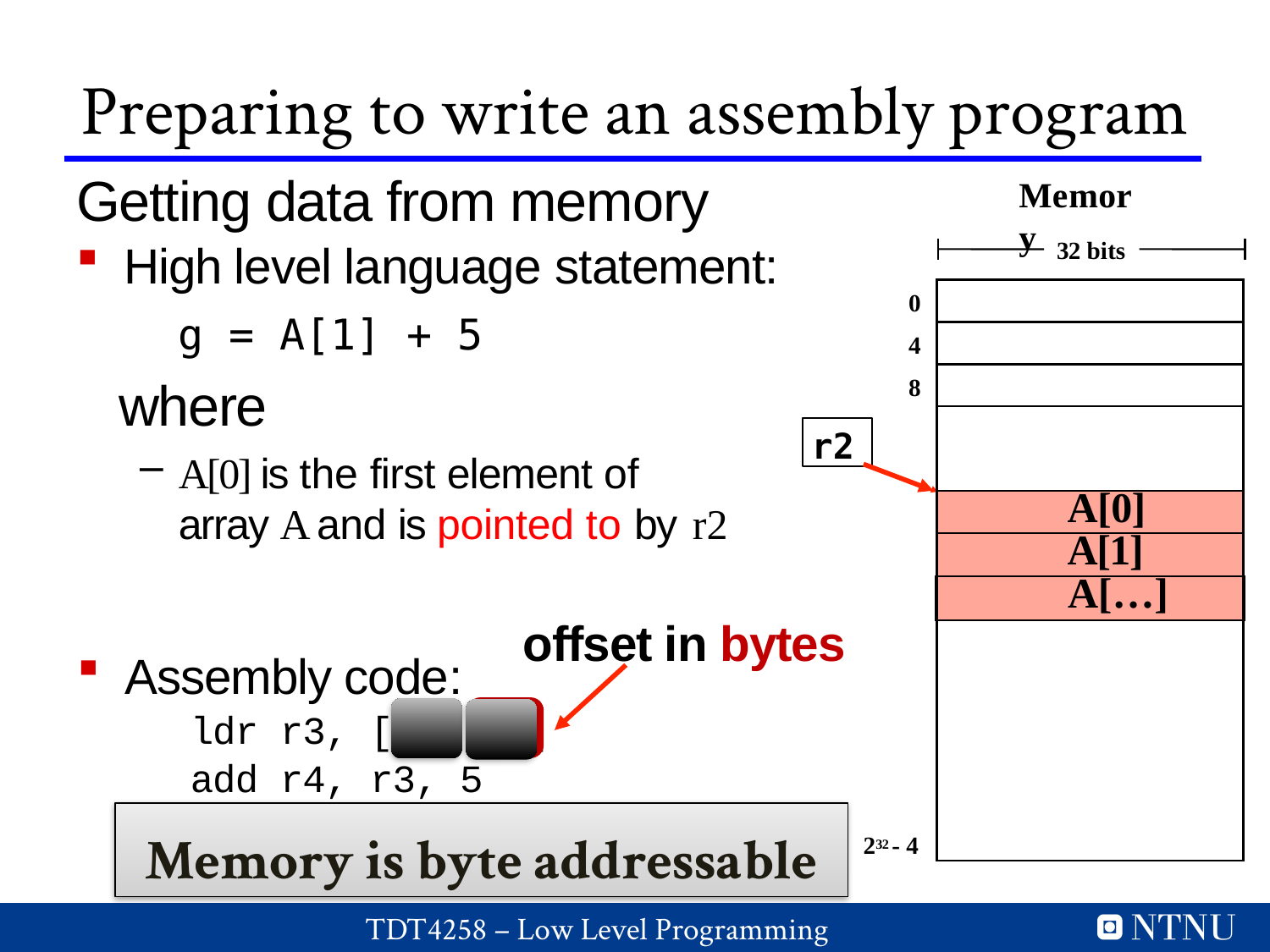

Preparing to write an assembly program
Getting data from memory
High level language statement:
Memory
32 bits

0
4
8
|  |
| --- |
|  |
|  |
|  |
| A[0] |
| A[1] |
| A[…] |
|  |
g = A[1] + 5
where
A[0] is the first element of array A and is pointed to by r2
r2

offset in bytes
Assembly code:
     ldr r3, [r2, #4]
     add r4, r3, 5

Memory is byte addressable
232 - 4